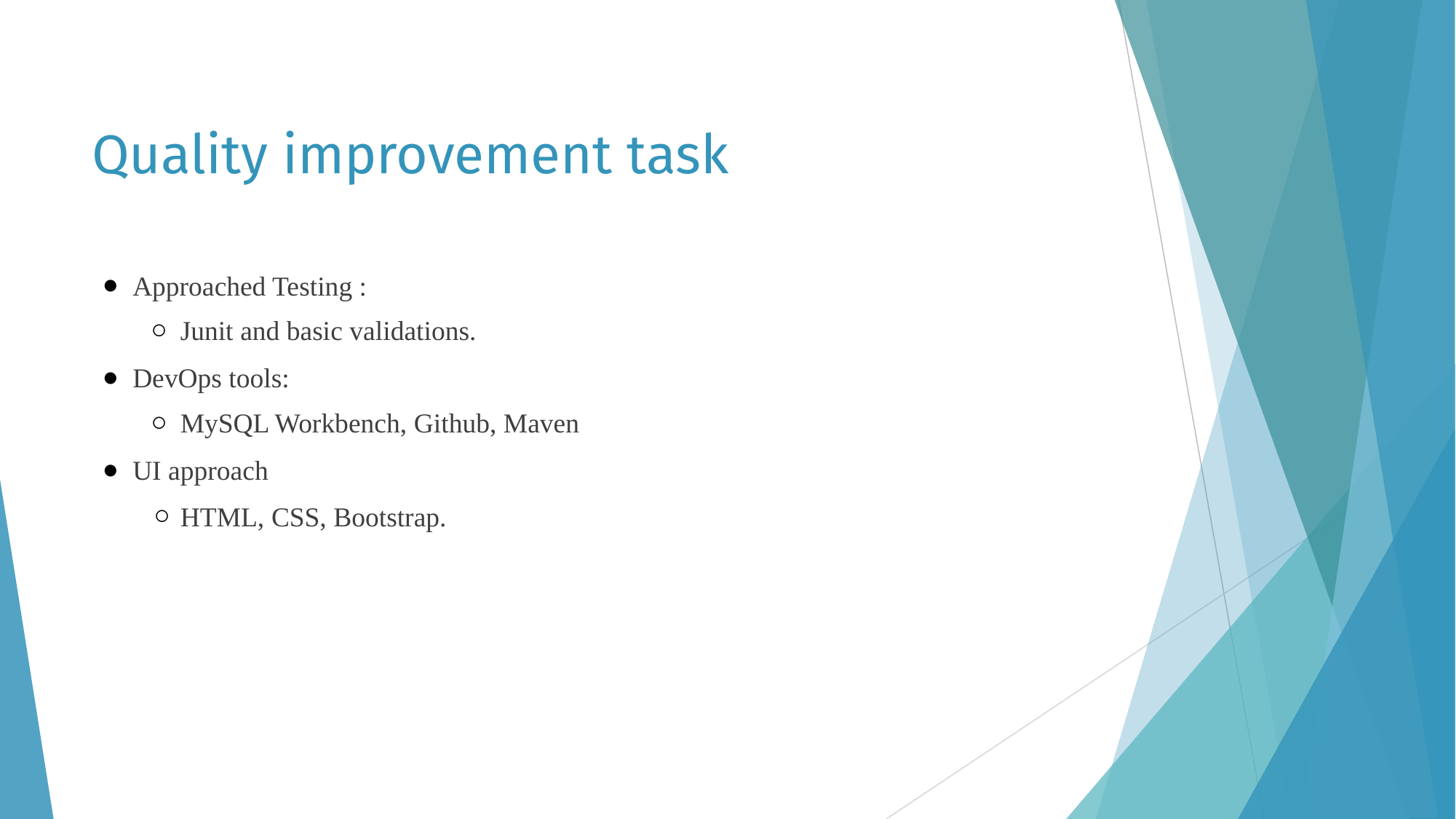

# Quality improvement task
Approached Testing :
Junit and basic validations.
DevOps tools:
MySQL Workbench, Github, Maven
UI approach
HTML, CSS, Bootstrap.